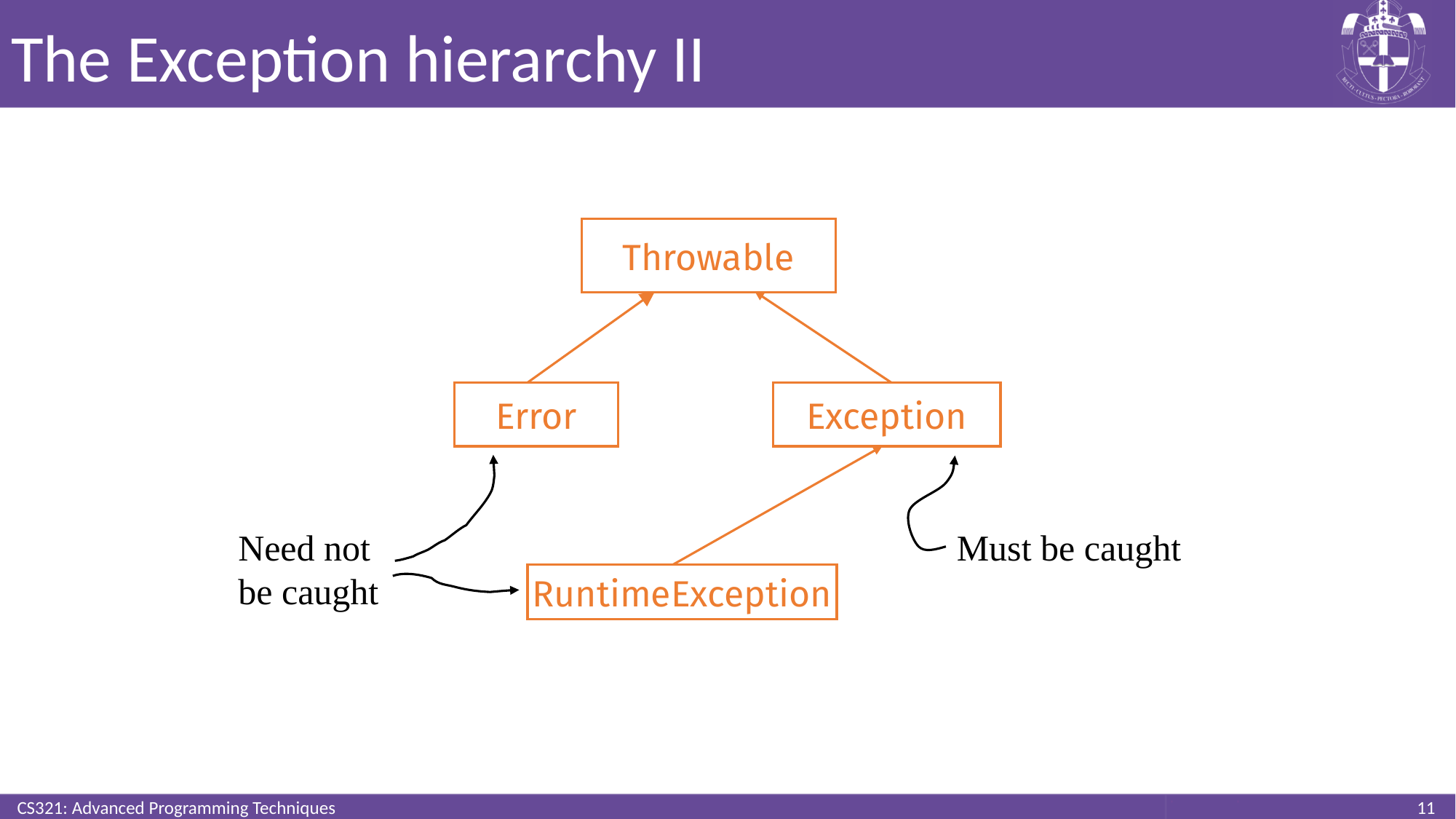

# The Exception hierarchy II

Throwable

Error
Exception

RuntimeException

Need not be caught

Must be caught
CS321: Advanced Programming Techniques
11